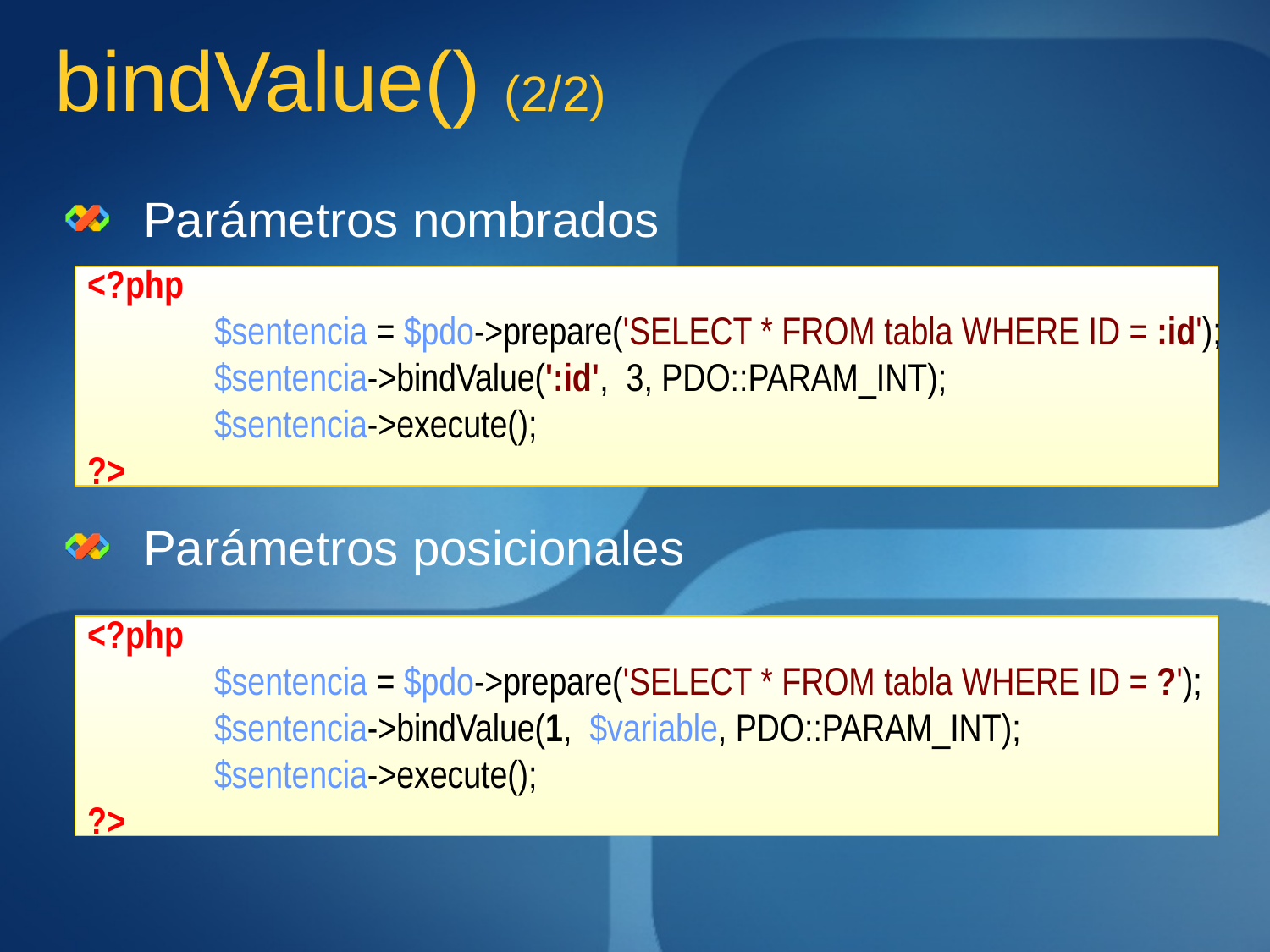

bindValue() (2/2)
Parámetros nombrados

Parámetros posicionales

<?php
	$sentencia = $pdo->prepare('SELECT * FROM tabla WHERE ID = :id');
	$sentencia->bindValue(':id',  3, PDO::PARAM_INT);
	$sentencia->execute();
?>
<?php
	$sentencia = $pdo->prepare('SELECT * FROM tabla WHERE ID = ?');
	$sentencia->bindValue(1,  $variable, PDO::PARAM_INT);
	$sentencia->execute();
?>